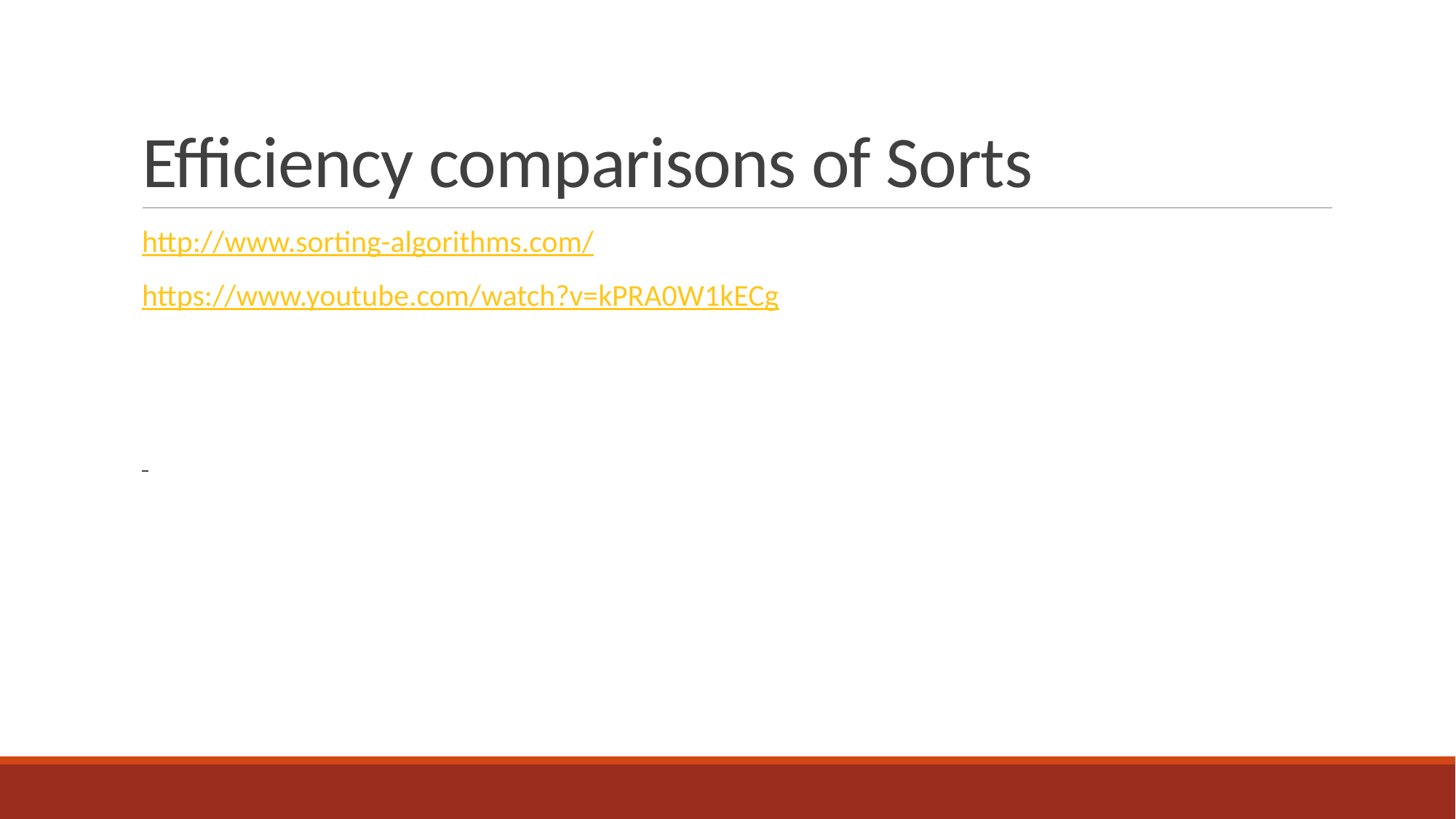

# Efficiency comparisons of Sorts
http://www.sorting-algorithms.com/
https://www.youtube.com/watch?v=kPRA0W1kECg